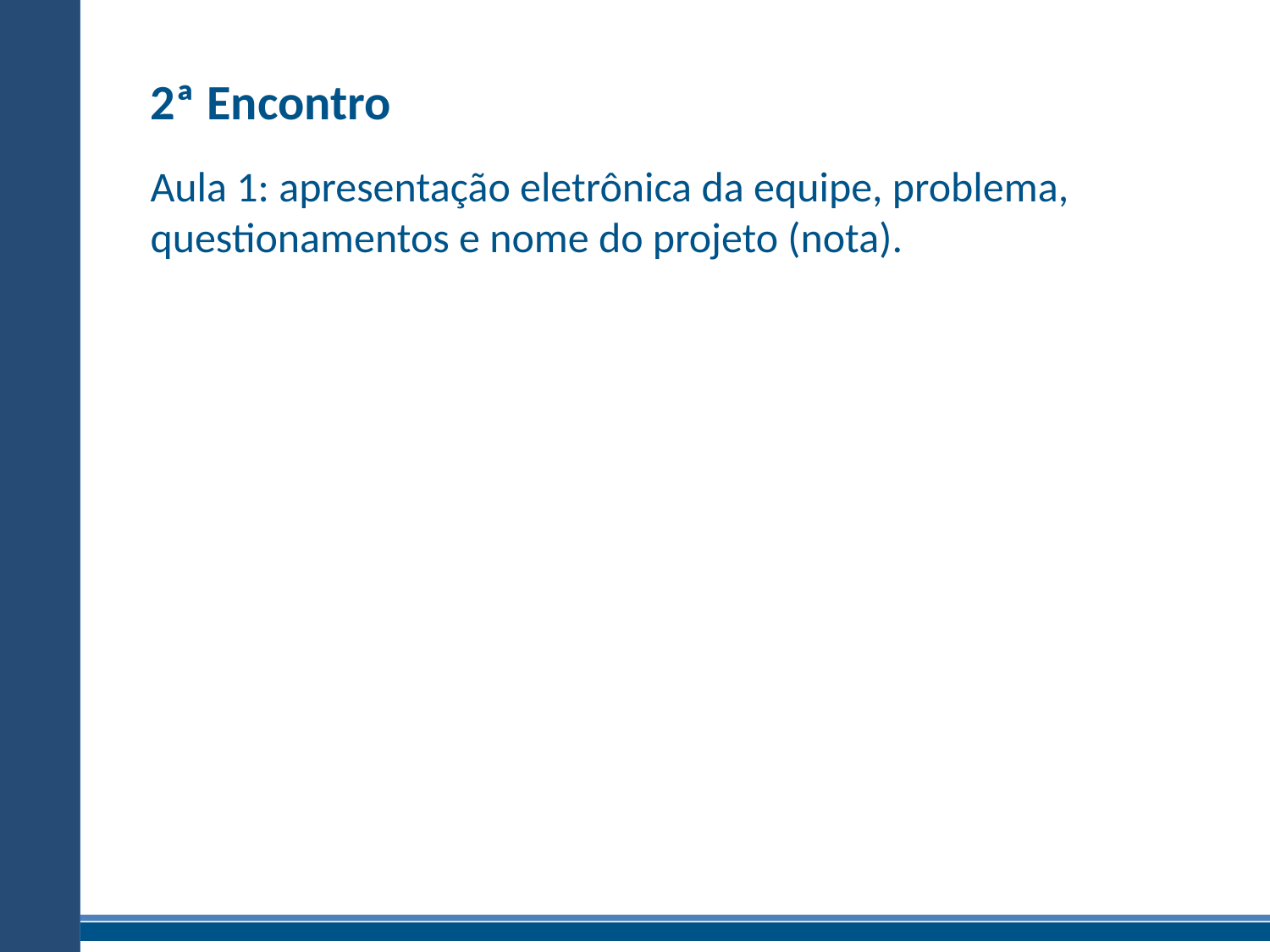

2ª Encontro
Aula 1: apresentação eletrônica da equipe, problema, questionamentos e nome do projeto (nota).